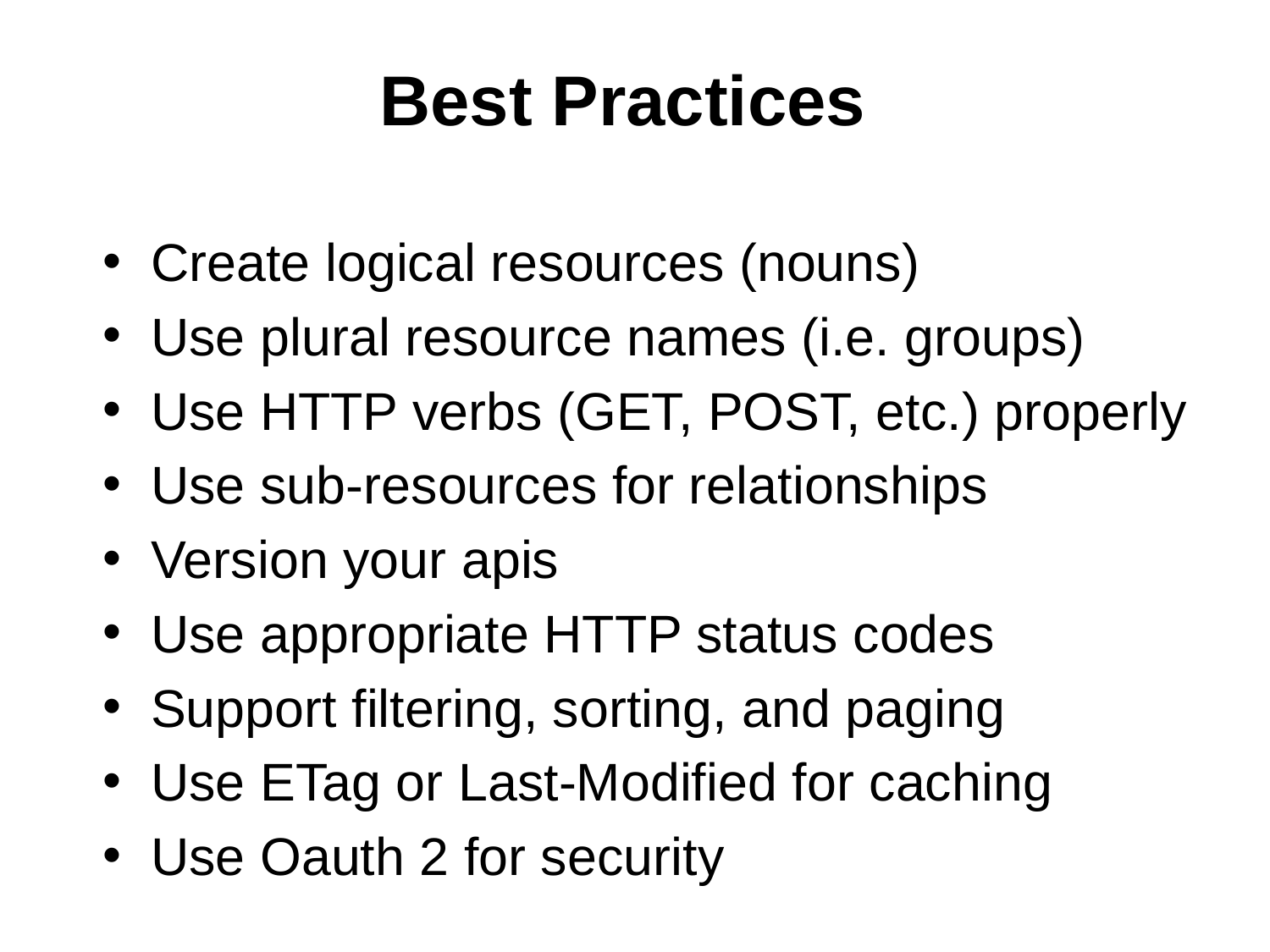

Best Practices
Create logical resources (nouns)
Use plural resource names (i.e. groups)
Use HTTP verbs (GET, POST, etc.) properly
Use sub-resources for relationships
Version your apis
Use appropriate HTTP status codes
Support filtering, sorting, and paging
Use ETag or Last-Modified for caching
Use Oauth 2 for security